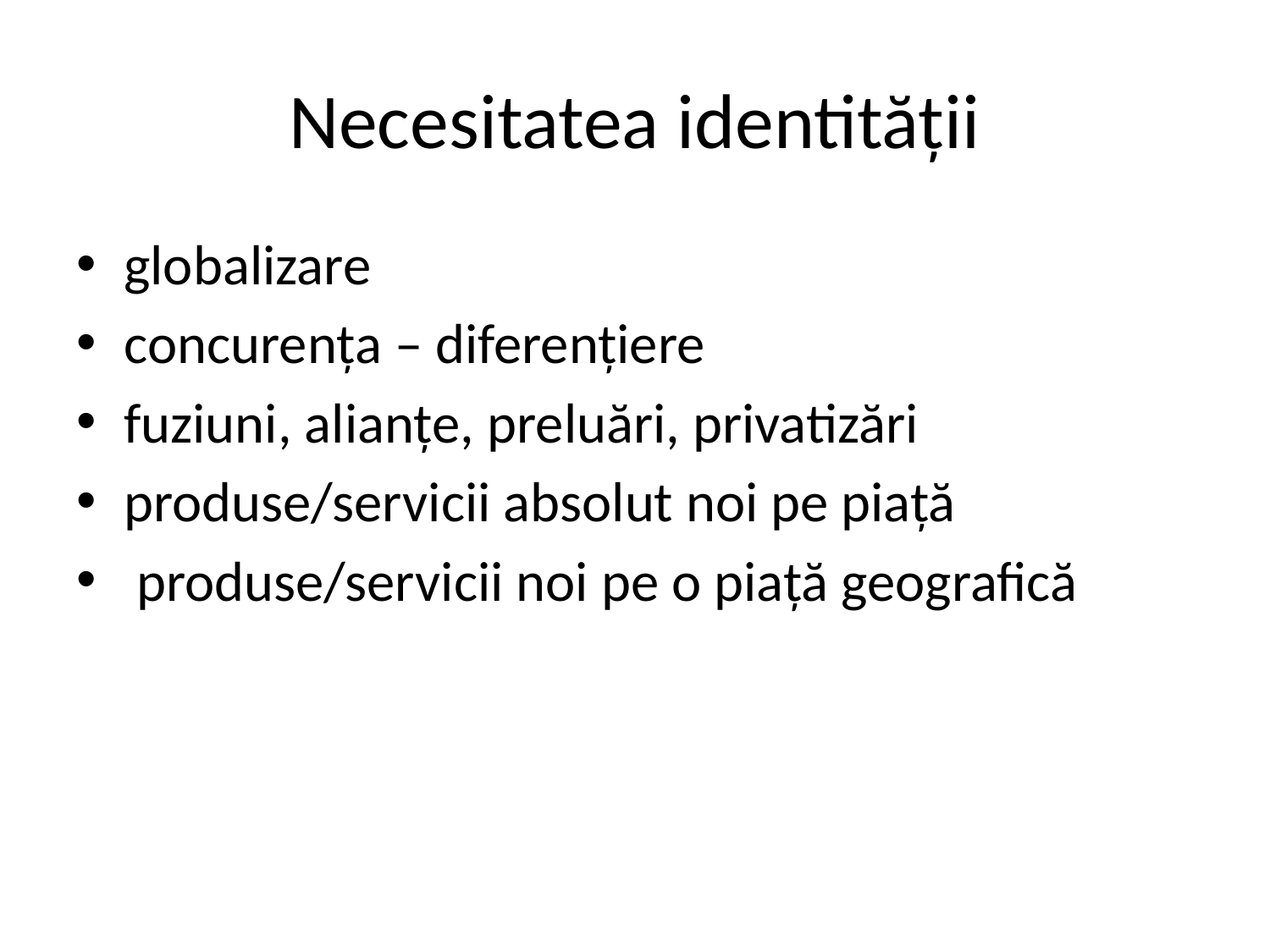

# Necesitatea identității
globalizare
concurența – diferențiere
fuziuni, alianțe, preluări, privatizări
produse/servicii absolut noi pe piață
 produse/servicii noi pe o piață geografică